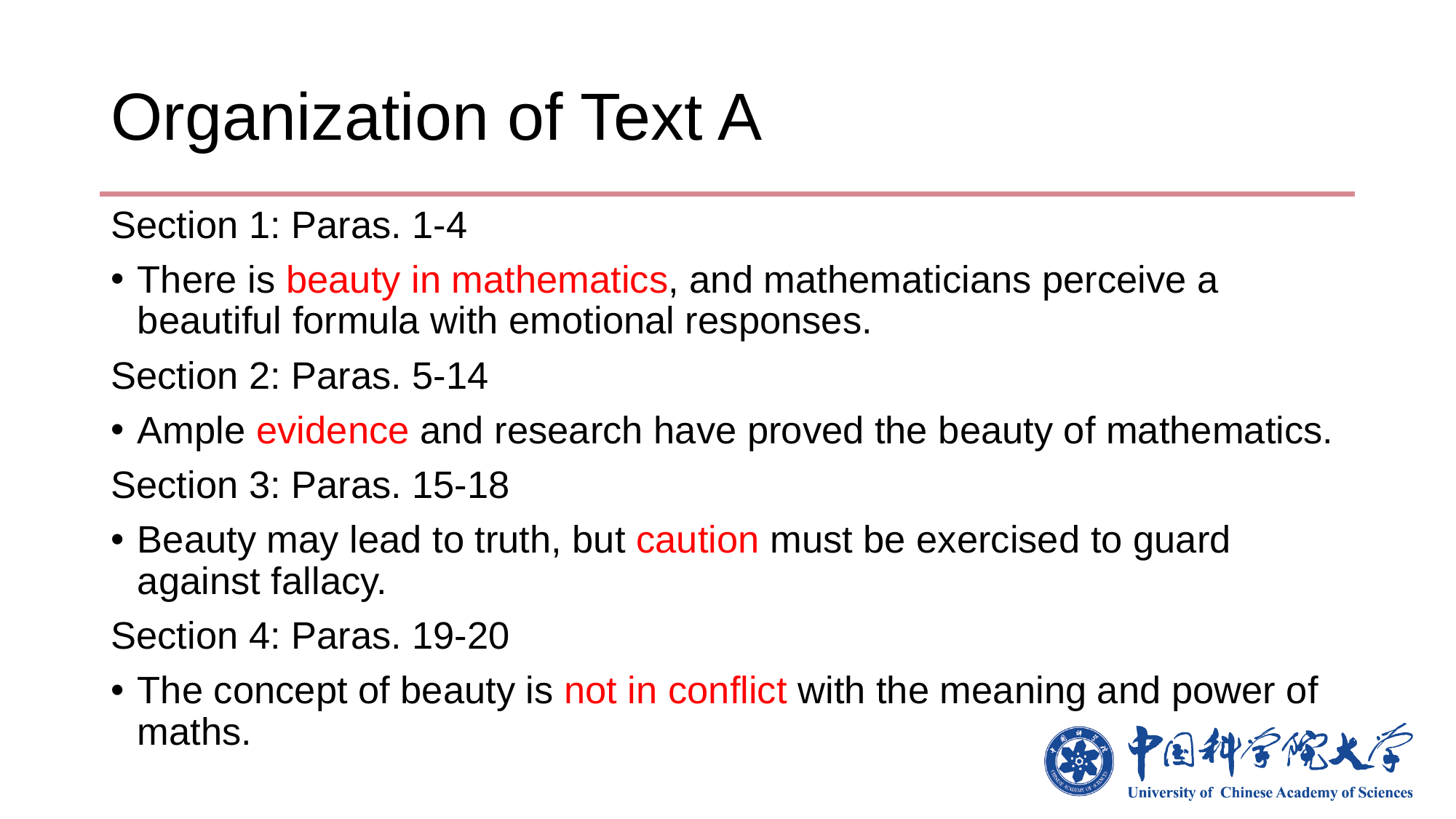

# Organization of Text A
Section 1: Paras. 1-4
There is beauty in mathematics, and mathematicians perceive a beautiful formula with emotional responses.
Section 2: Paras. 5-14
Ample evidence and research have proved the beauty of mathematics.
Section 3: Paras. 15-18
Beauty may lead to truth, but caution must be exercised to guard against fallacy.
Section 4: Paras. 19-20
The concept of beauty is not in conflict with the meaning and power of maths.